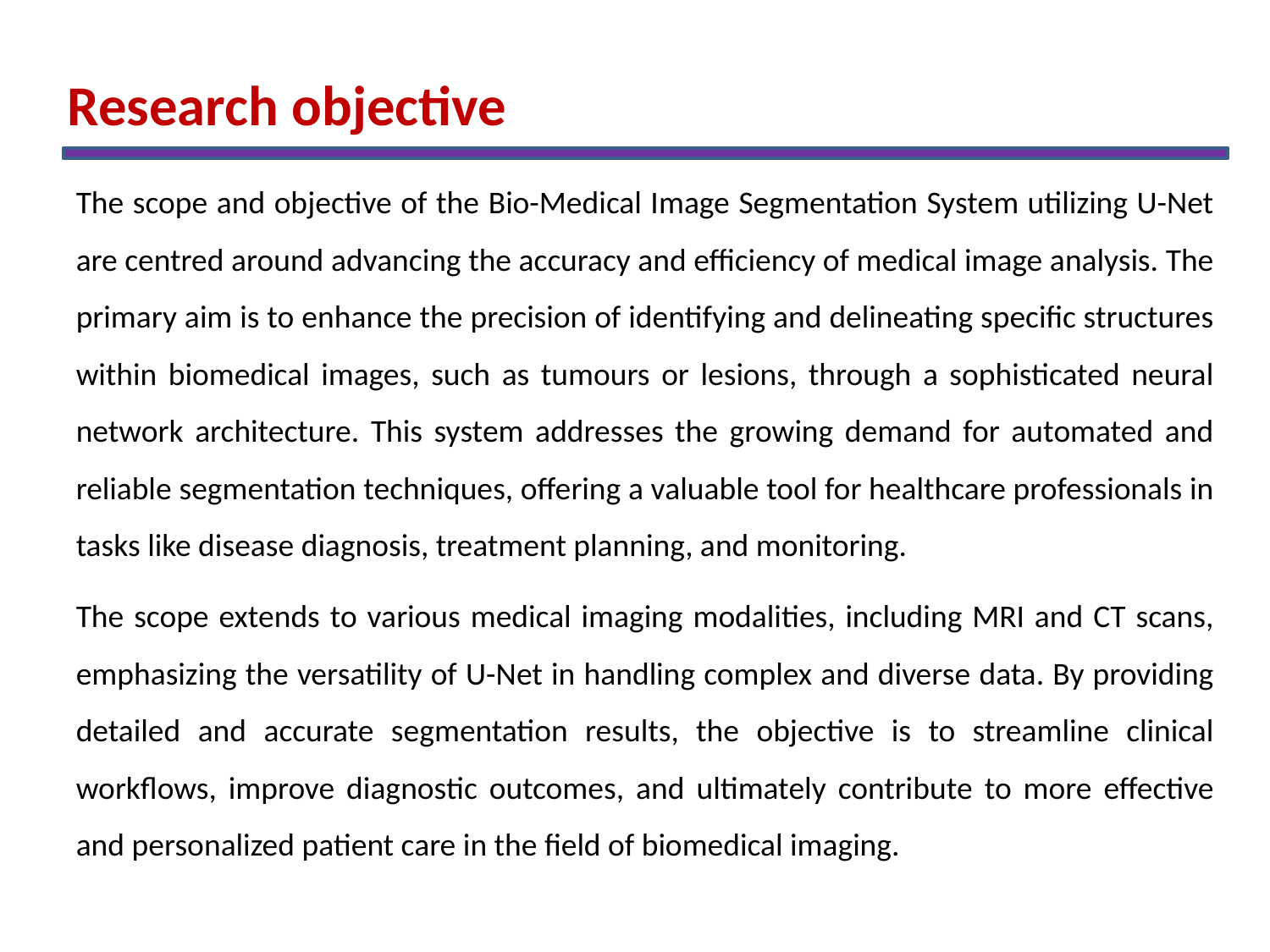

Research objective

The scope and objective of the Bio-Medical Image Segmentation System utilizing U-Net are centred around advancing the accuracy and efficiency of medical image analysis. The primary aim is to enhance the precision of identifying and delineating specific structures within biomedical images, such as tumours or lesions, through a sophisticated neural network architecture. This system addresses the growing demand for automated and reliable segmentation techniques, offering a valuable tool for healthcare professionals in tasks like disease diagnosis, treatment planning, and monitoring.
The scope extends to various medical imaging modalities, including MRI and CT scans, emphasizing the versatility of U-Net in handling complex and diverse data. By providing detailed and accurate segmentation results, the objective is to streamline clinical workflows, improve diagnostic outcomes, and ultimately contribute to more effective and personalized patient care in the field of biomedical imaging.